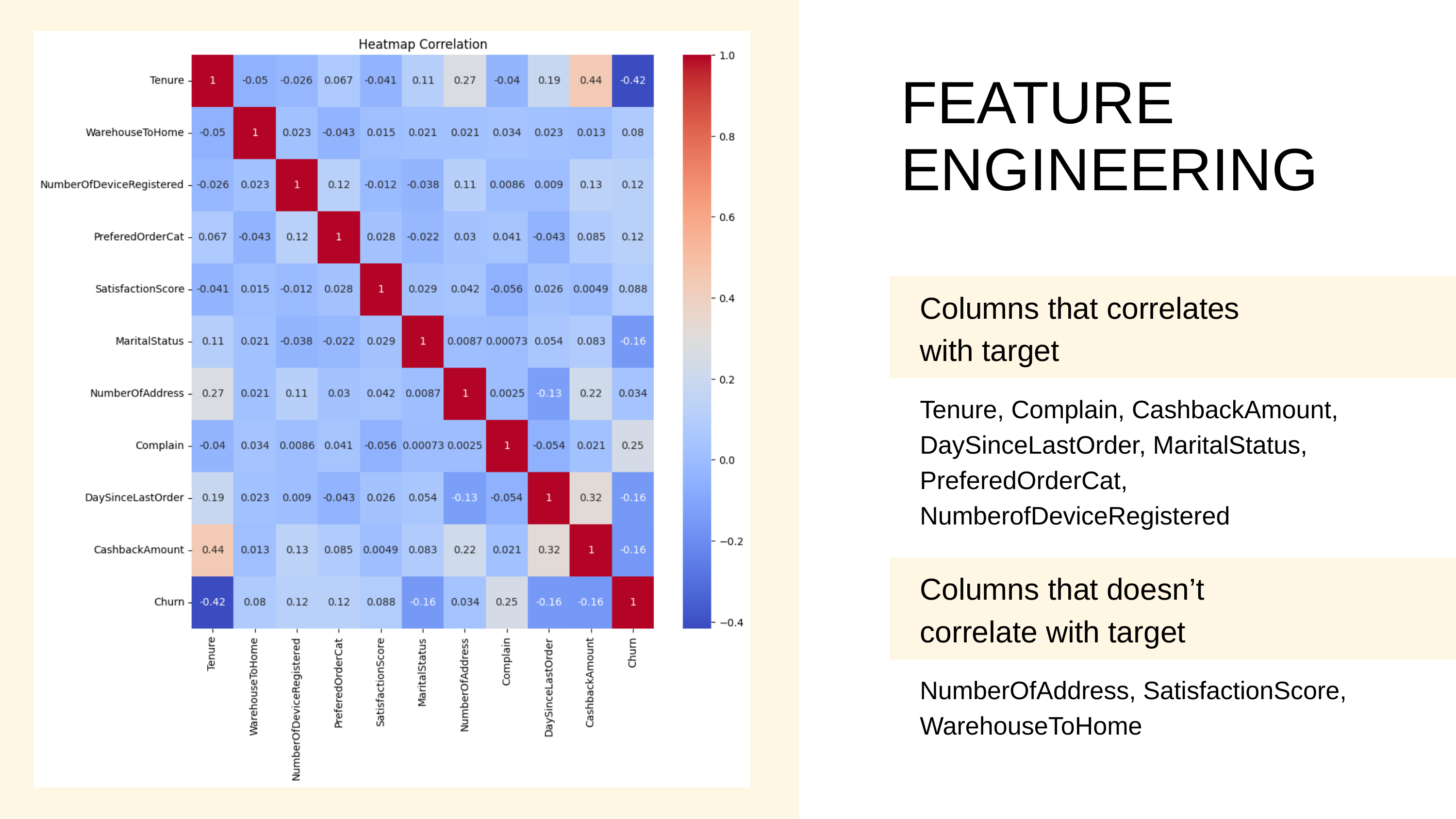

FEATURE
ENGINEERING

Columns that correlates with target
Tenure, Complain, CashbackAmount, DaySinceLastOrder, MaritalStatus, PreferedOrderCat, NumberofDeviceRegistered

Columns that doesn’t correlate with target
NumberOfAddress, SatisfactionScore, WarehouseToHome